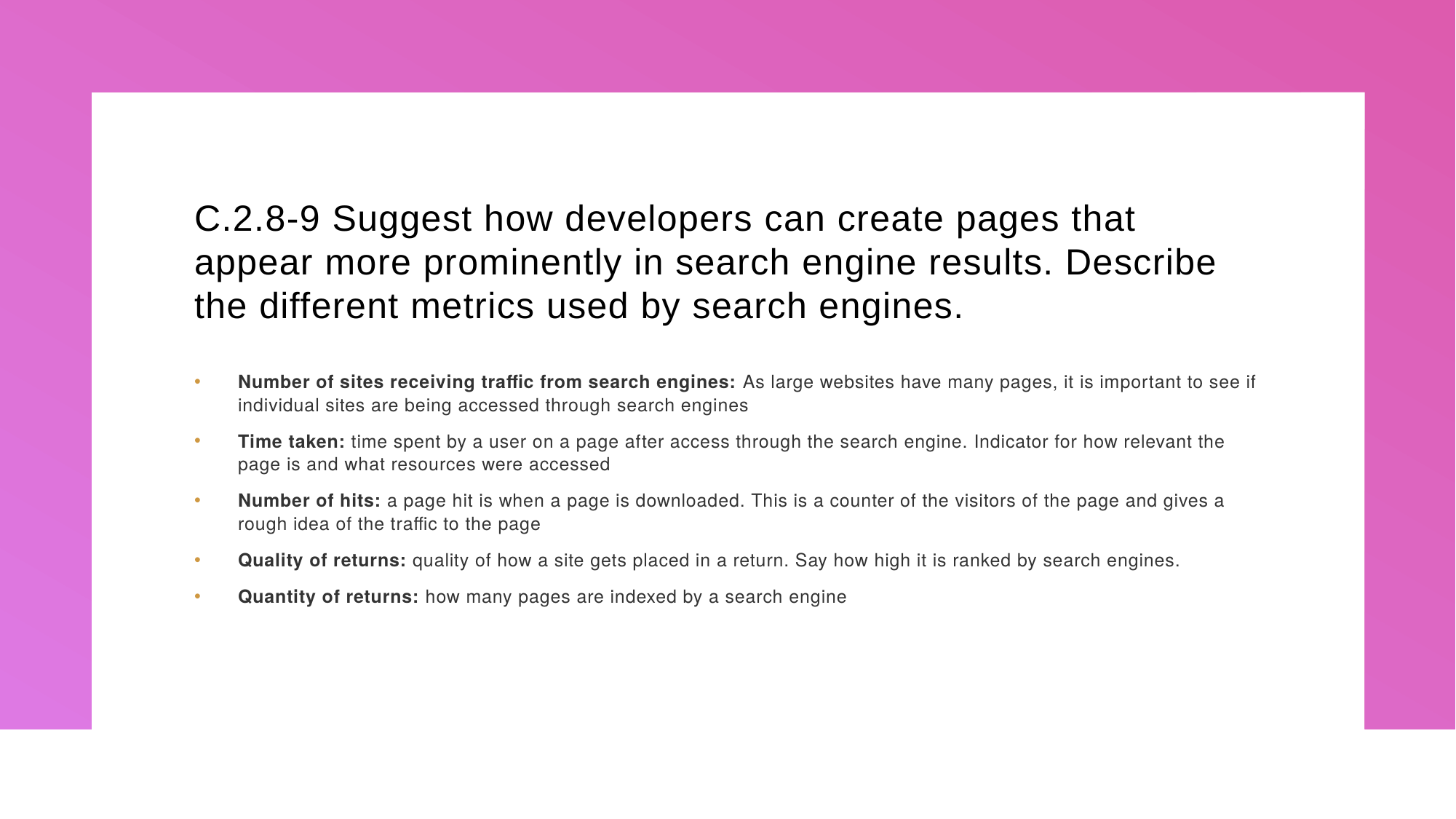

# C.2.8-9 Suggest how developers can create pages that appear more prominently in search engine results. Describe the different metrics used by search engines.
Number of sites receiving traffic from search engines: As large websites have many pages, it is important to see if individual sites are being accessed through search engines
Time taken: time spent by a user on a page after access through the search engine. Indicator for how relevant the page is and what resources were accessed
Number of hits: a page hit is when a page is downloaded. This is a counter of the visitors of the page and gives a rough idea of the traffic to the page
Quality of returns: quality of how a site gets placed in a return. Say how high it is ranked by search engines.
Quantity of returns: how many pages are indexed by a search engine